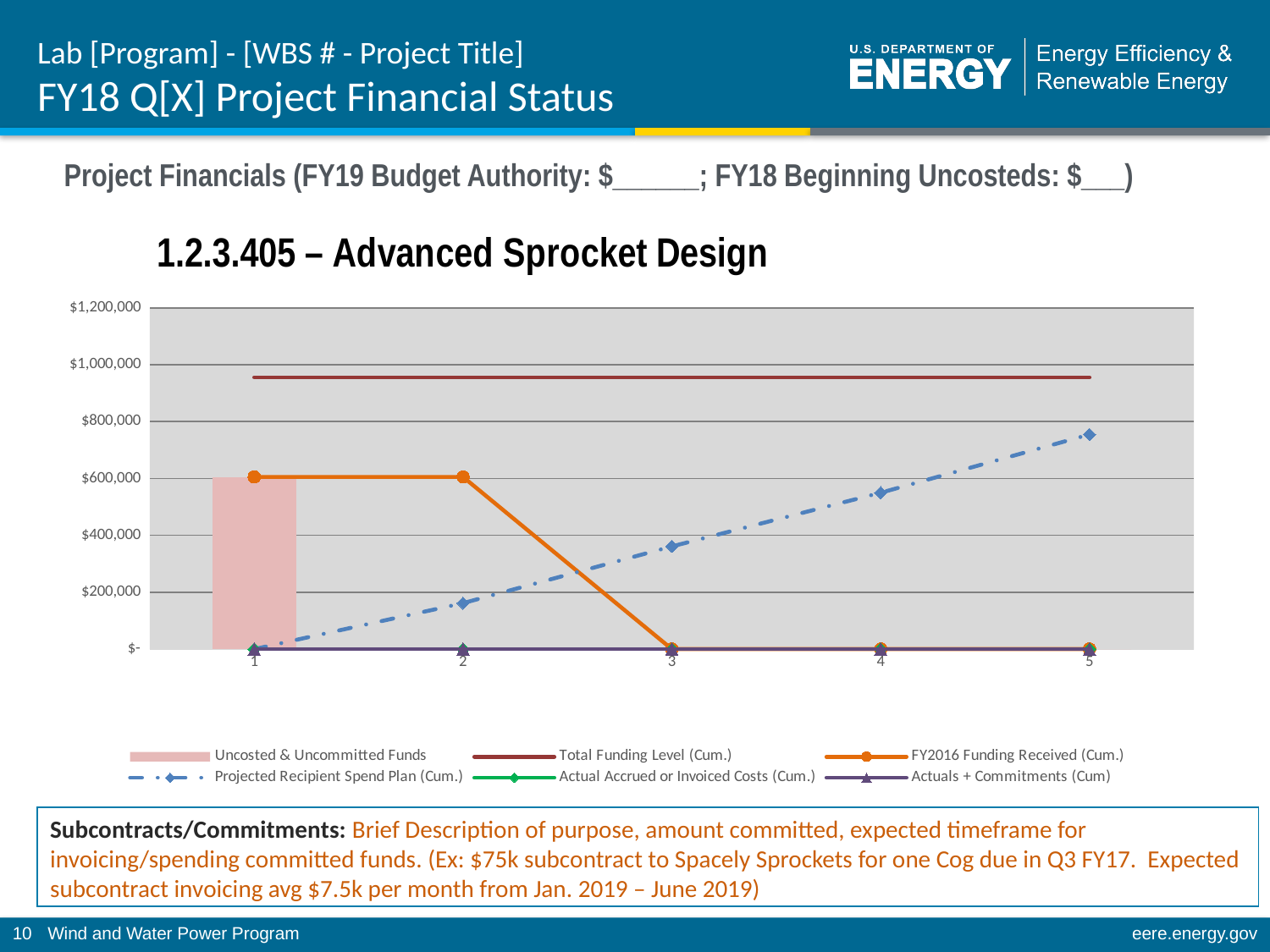

# Lab [Program] - [WBS # - Project Title] FY18 Q[X] Project Financial Status
Project Financials (FY19 Budget Authority: $______; FY18 Beginning Uncosteds: $___)

### Chart

| Category | Uncosted & Uncommitted Funds | Total Funding Level (Cum.) | FY2016 Funding Received (Cum.) | Projected Recipient Spend Plan (Cum.) | Actual Accrued or Invoiced Costs (Cum.) | Actuals + Commitments (Cum) |
|---|---|---|---|---|---|---|
Subcontracts/Commitments: Brief Description of purpose, amount committed, expected timeframe for invoicing/spending committed funds. (Ex: $75k subcontract to Spacely Sprockets for one Cog due in Q3 FY17.  Expected subcontract invoicing avg $7.5k per month from Jan. 2019 – June 2019)